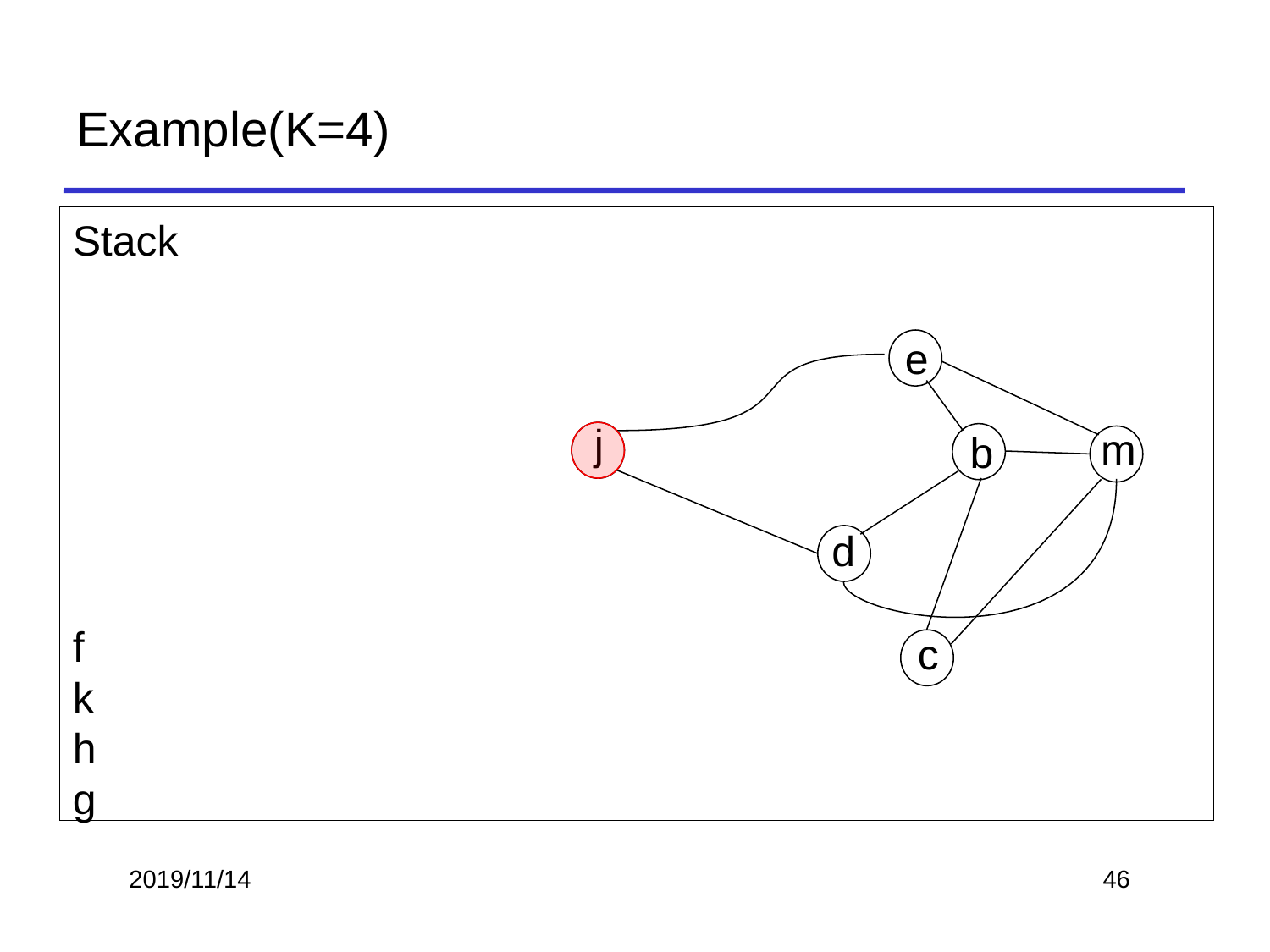

# Example(K=4)
Stack

f
k
h
g

e

j
m
b

d

c

2019/11/14
46